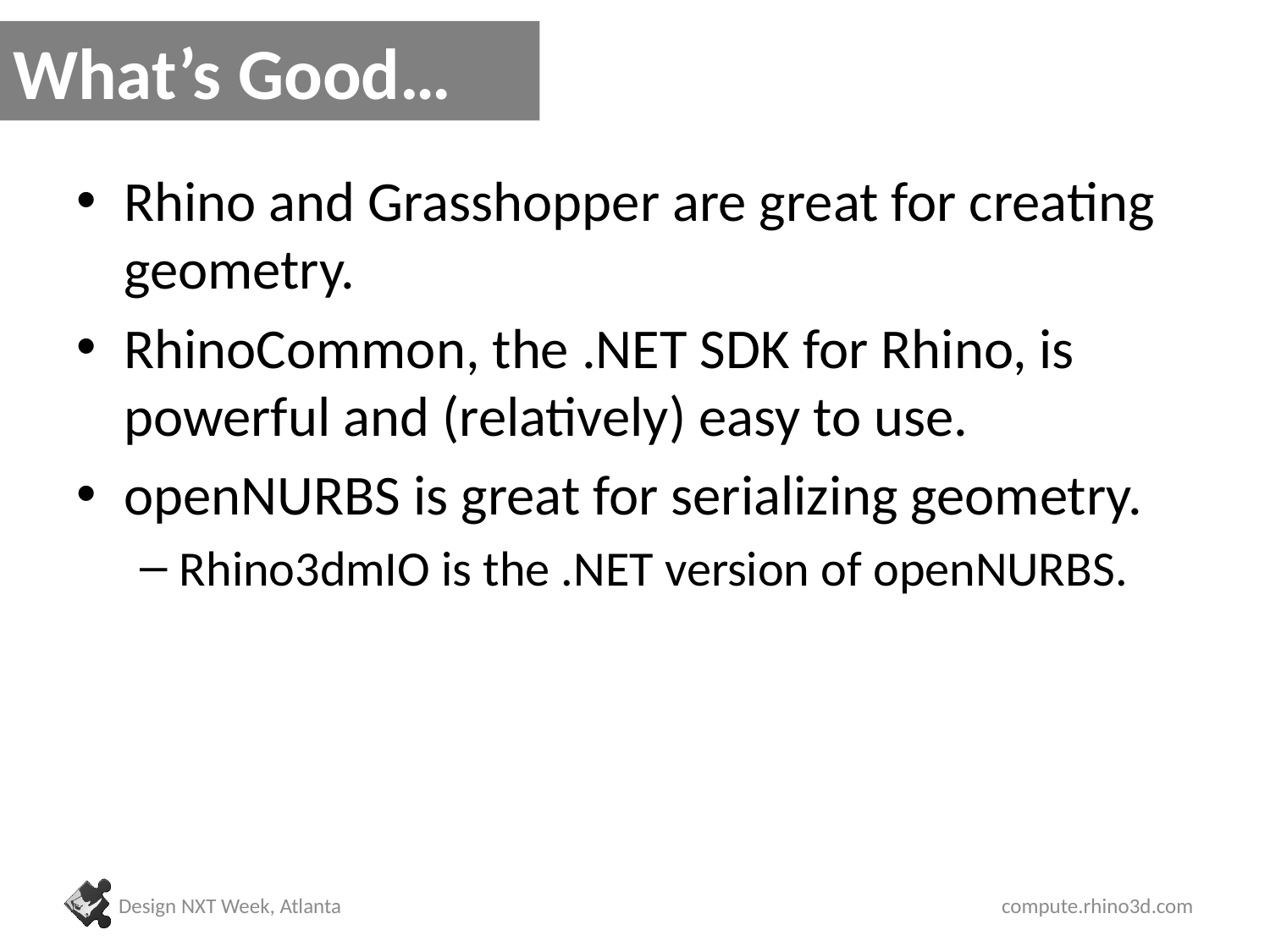

# What’s Good…
Rhino and Grasshopper are great for creating geometry.
RhinoCommon, the .NET SDK for Rhino, is powerful and (relatively) easy to use.
openNURBS is great for serializing geometry.
Rhino3dmIO is the .NET version of openNURBS.
Design NXT Week, Atlanta